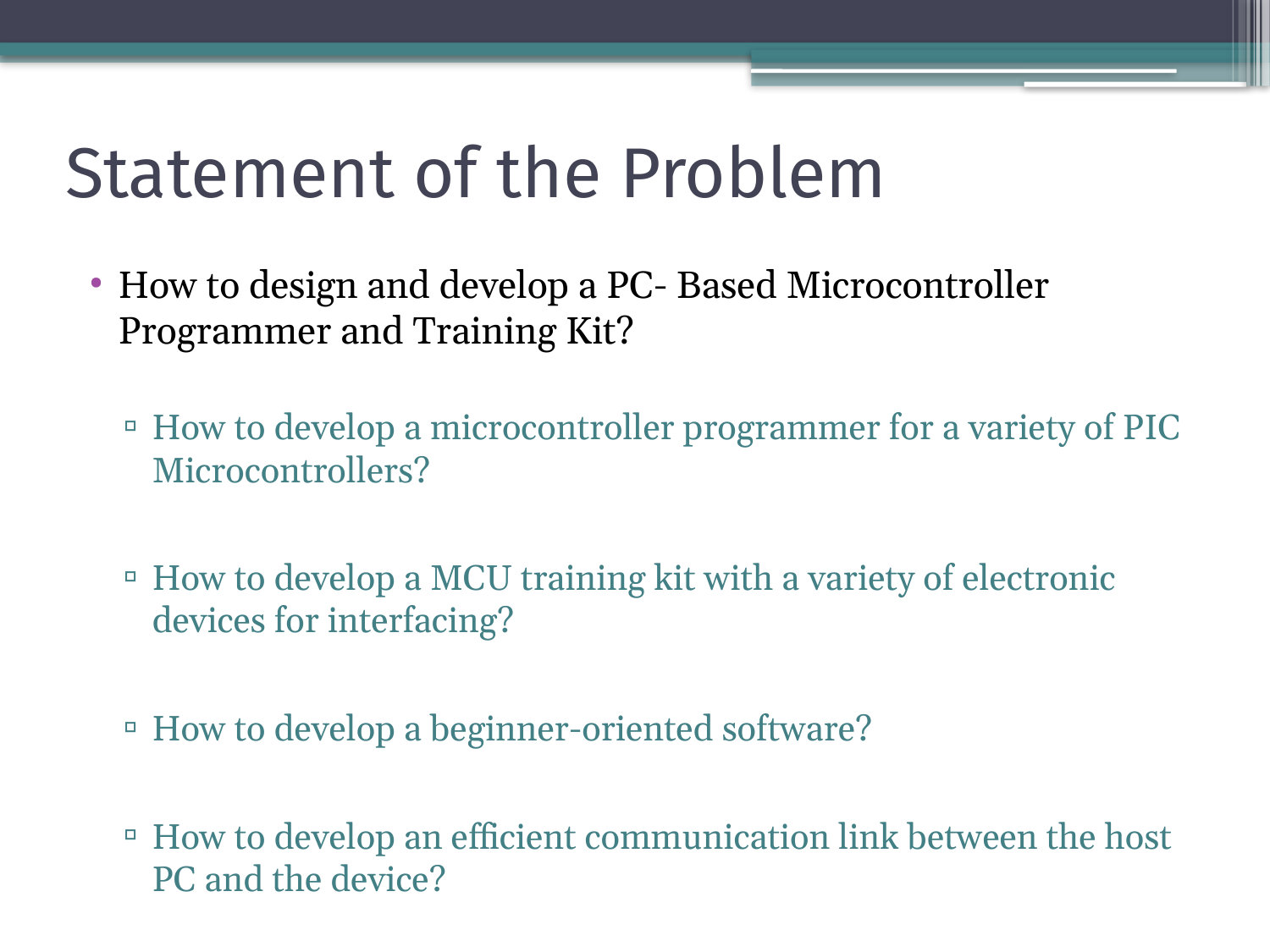

# Statement of the Problem
How to design and develop a PC- Based Microcontroller Programmer and Training Kit?

How to develop a microcontroller programmer for a variety of PIC Microcontrollers?

How to develop a MCU training kit with a variety of electronic devices for interfacing?

How to develop a beginner-oriented software?

How to develop an efficient communication link between the host PC and the device?